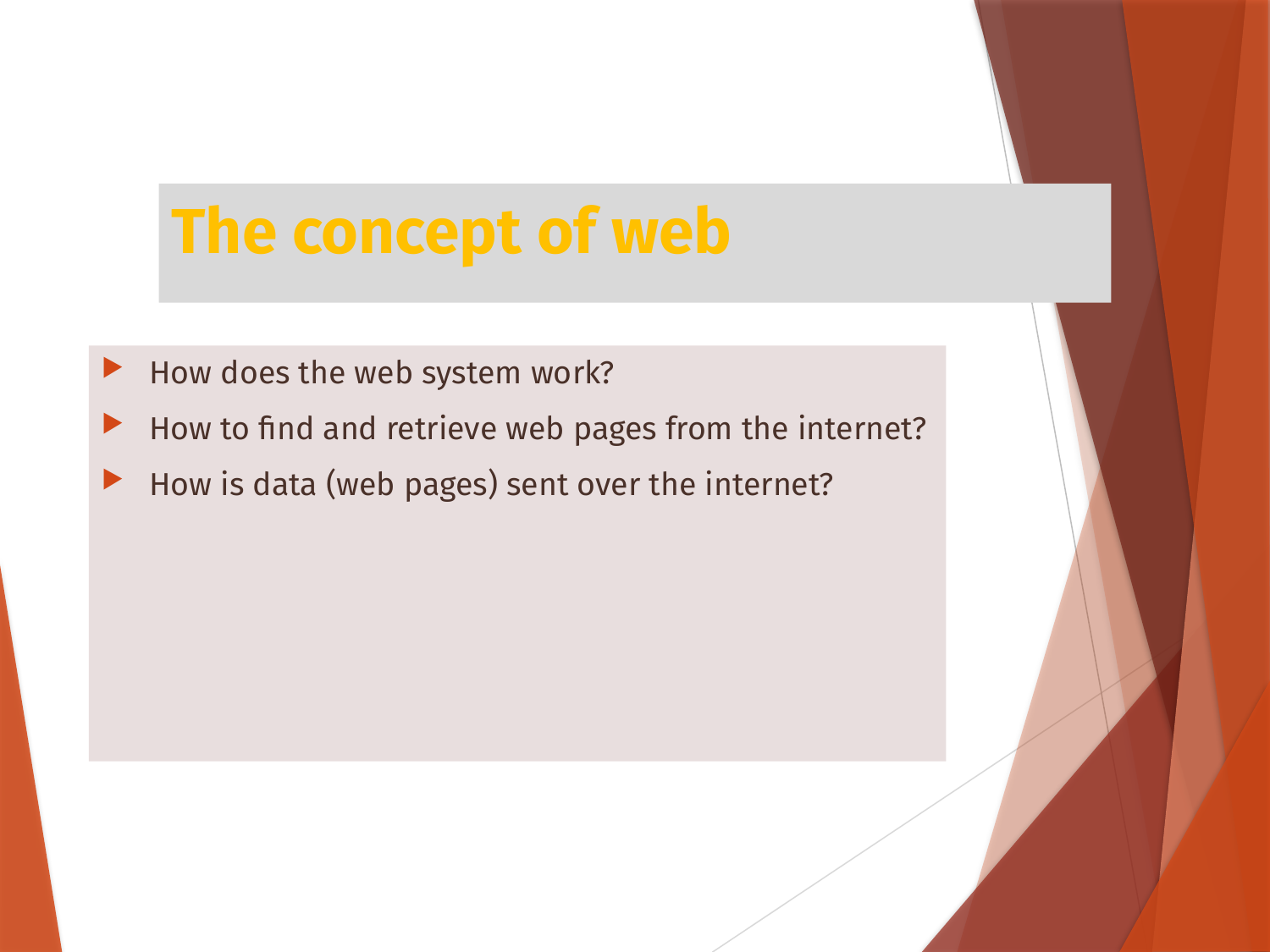

# The concept of web
How does the web system work?
How to find and retrieve web pages from the internet?
How is data (web pages) sent over the internet?